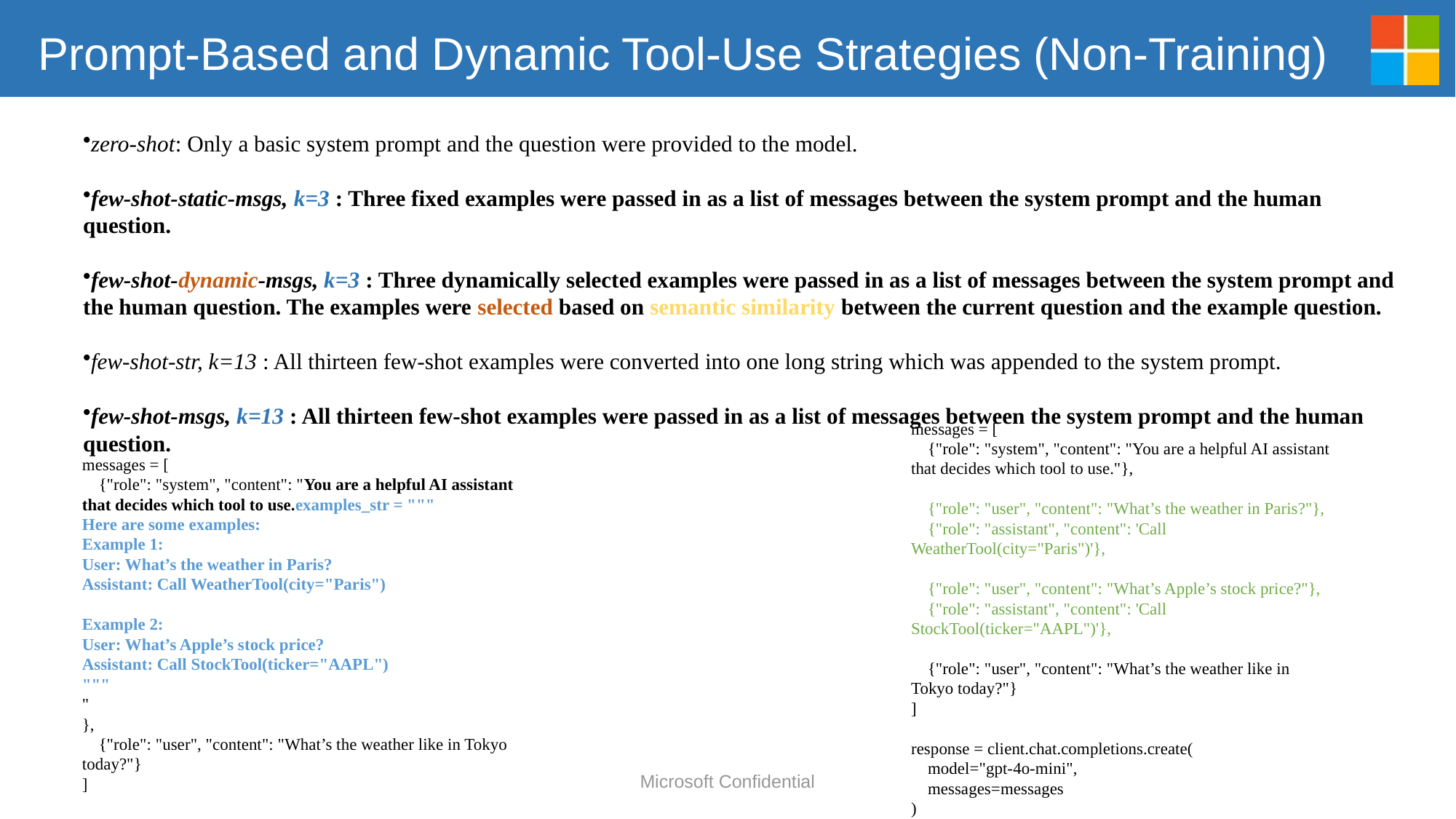

# Prompt-Based and Dynamic Tool-Use Strategies (Non-Training)
zero-shot: Only a basic system prompt and the question were provided to the model.

few-shot-static-msgs, k=3 : Three fixed examples were passed in as a list of messages between the system prompt and the human question.

few-shot-dynamic-msgs, k=3 : Three dynamically selected examples were passed in as a list of messages between the system prompt and the human question. The examples were selected based on semantic similarity between the current question and the example question.

few-shot-str, k=13 : All thirteen few-shot examples were converted into one long string which was appended to the system prompt.

few-shot-msgs, k=13 : All thirteen few-shot examples were passed in as a list of messages between the system prompt and the human question.

messages = [
    {"role": "system", "content": "You are a helpful AI assistant that decides which tool to use."},

    {"role": "user", "content": "What’s the weather in Paris?"},
    {"role": "assistant", "content": 'Call WeatherTool(city="Paris")'},

    {"role": "user", "content": "What’s Apple’s stock price?"},
    {"role": "assistant", "content": 'Call StockTool(ticker="AAPL")'},

    {"role": "user", "content": "What’s the weather like in Tokyo today?"}
]

response = client.chat.completions.create(
    model="gpt-4o-mini",
    messages=messages
)

messages = [
    {"role": "system", "content": "You are a helpful AI assistant that decides which tool to use.examples_str = """
Here are some examples:
Example 1:
User: What’s the weather in Paris?
Assistant: Call WeatherTool(city="Paris")

Example 2:
User: What’s Apple’s stock price?
Assistant: Call StockTool(ticker="AAPL")
"""
"
},
    {"role": "user", "content": "What’s the weather like in Tokyo today?"}
]
Microsoft Confidential